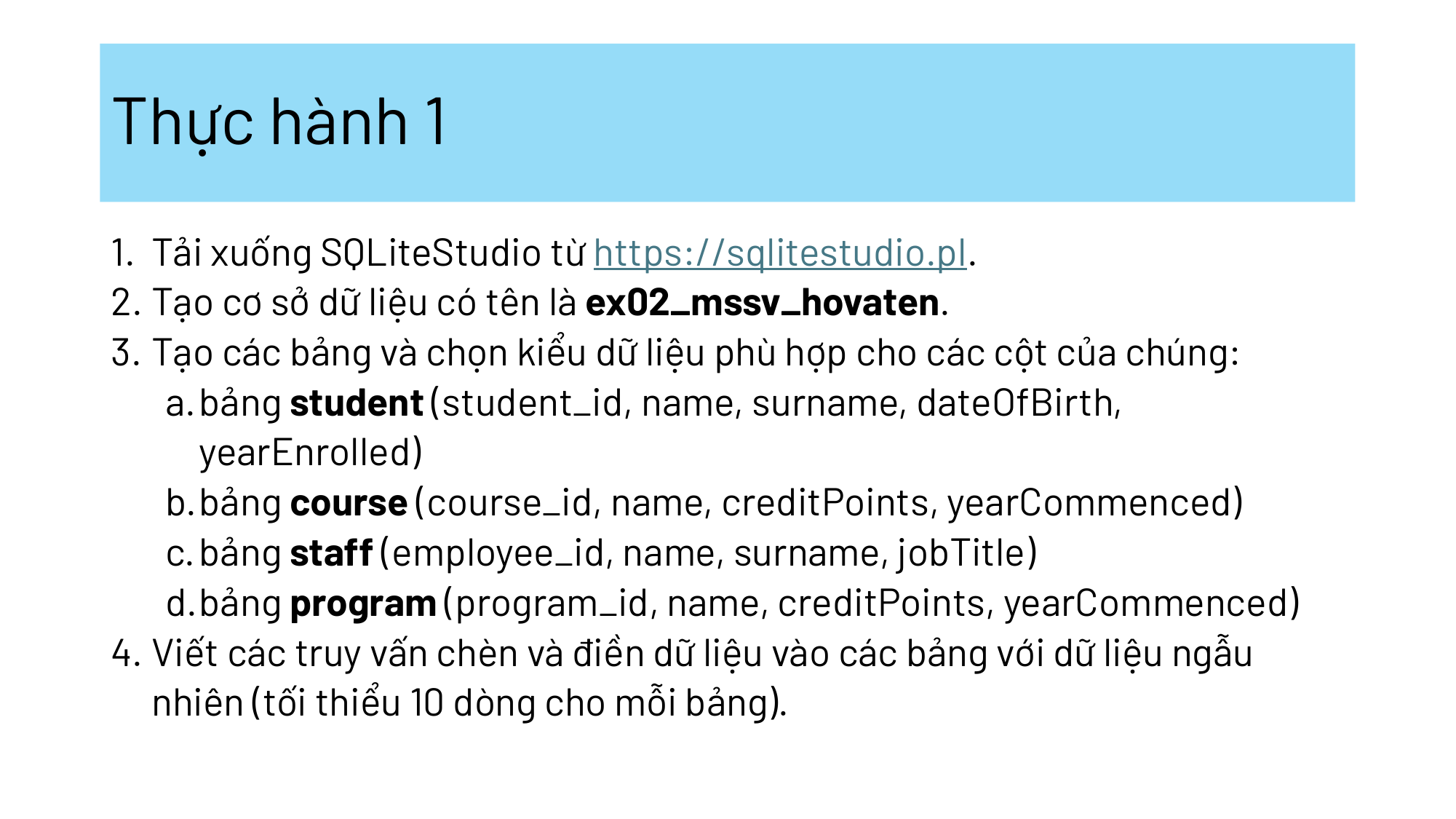

# Thực hành 1
Tải xuống SQLiteStudio từ https://sqlitestudio.pl.
Tạo cơ sở dữ liệu có tên là ex02_mssv_hovaten.
Tạo các bảng và chọn kiểu dữ liệu phù hợp cho các cột của chúng:
bảng student (student_id, name, surname, dateOfBirth, yearEnrolled)
bảng course (course_id, name, creditPoints, yearCommenced)
bảng staff (employee_id, name, surname, jobTitle)
bảng program (program_id, name, creditPoints, yearCommenced)
Viết các truy vấn chèn và điền dữ liệu vào các bảng với dữ liệu ngẫu nhiên (tối thiểu 10 dòng cho mỗi bảng).